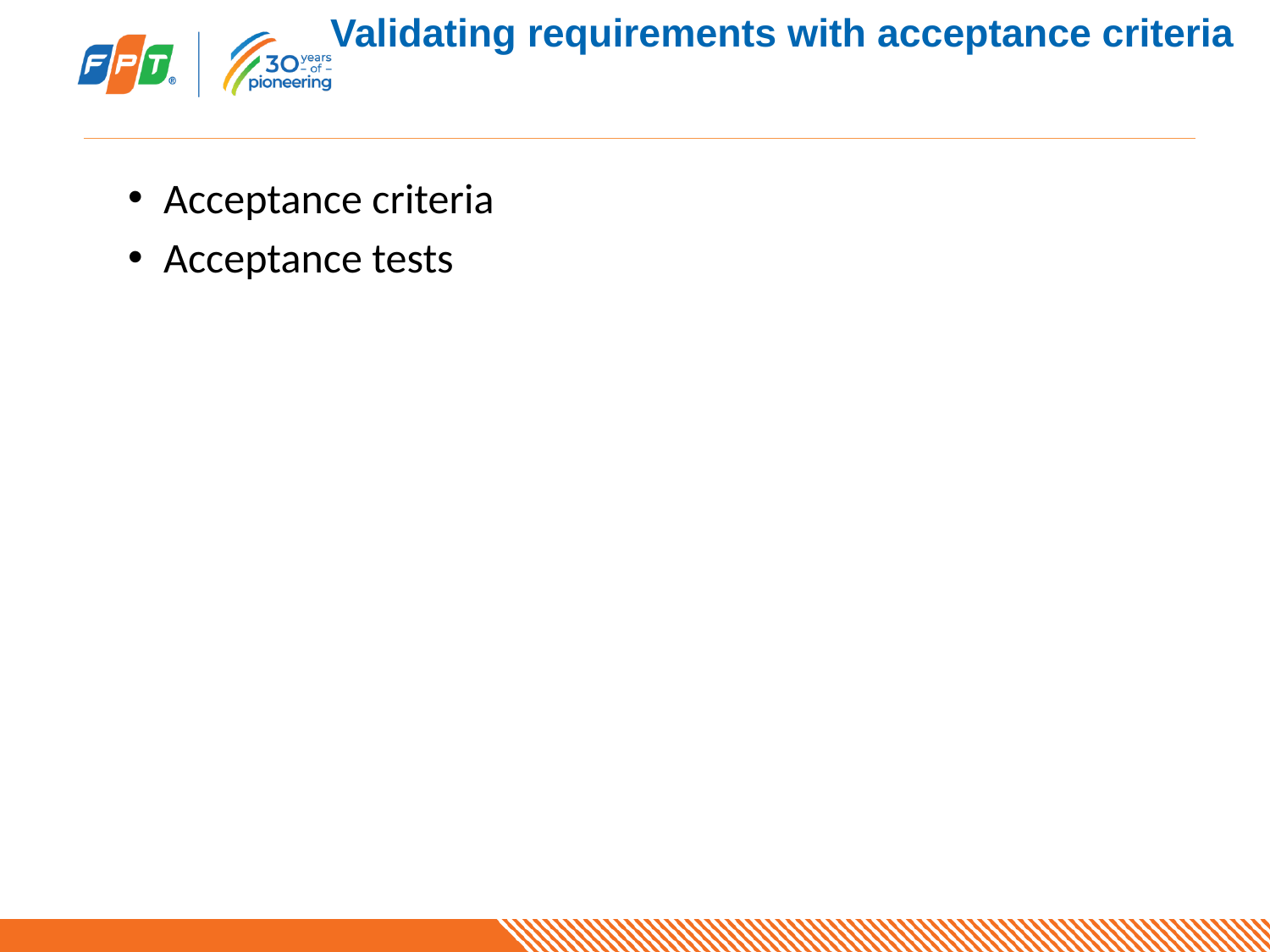

# Validating requirements with acceptance criteria
Acceptance criteria
Acceptance tests